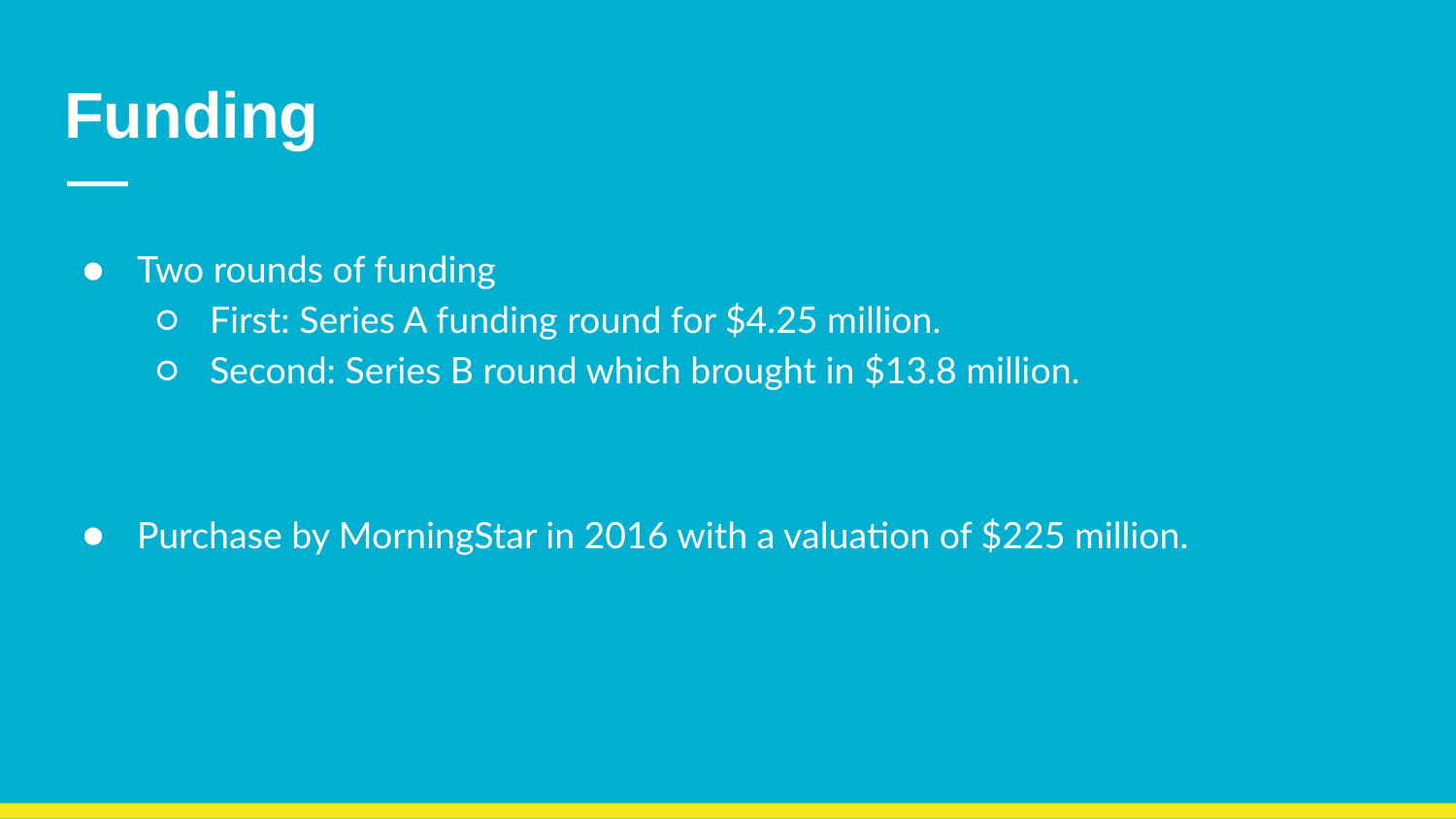

# Funding
Two rounds of funding
First: Series A funding round for $4.25 million.
Second: Series B round which brought in $13.8 million.

Purchase by MorningStar in 2016 with a valuation of $225 million.